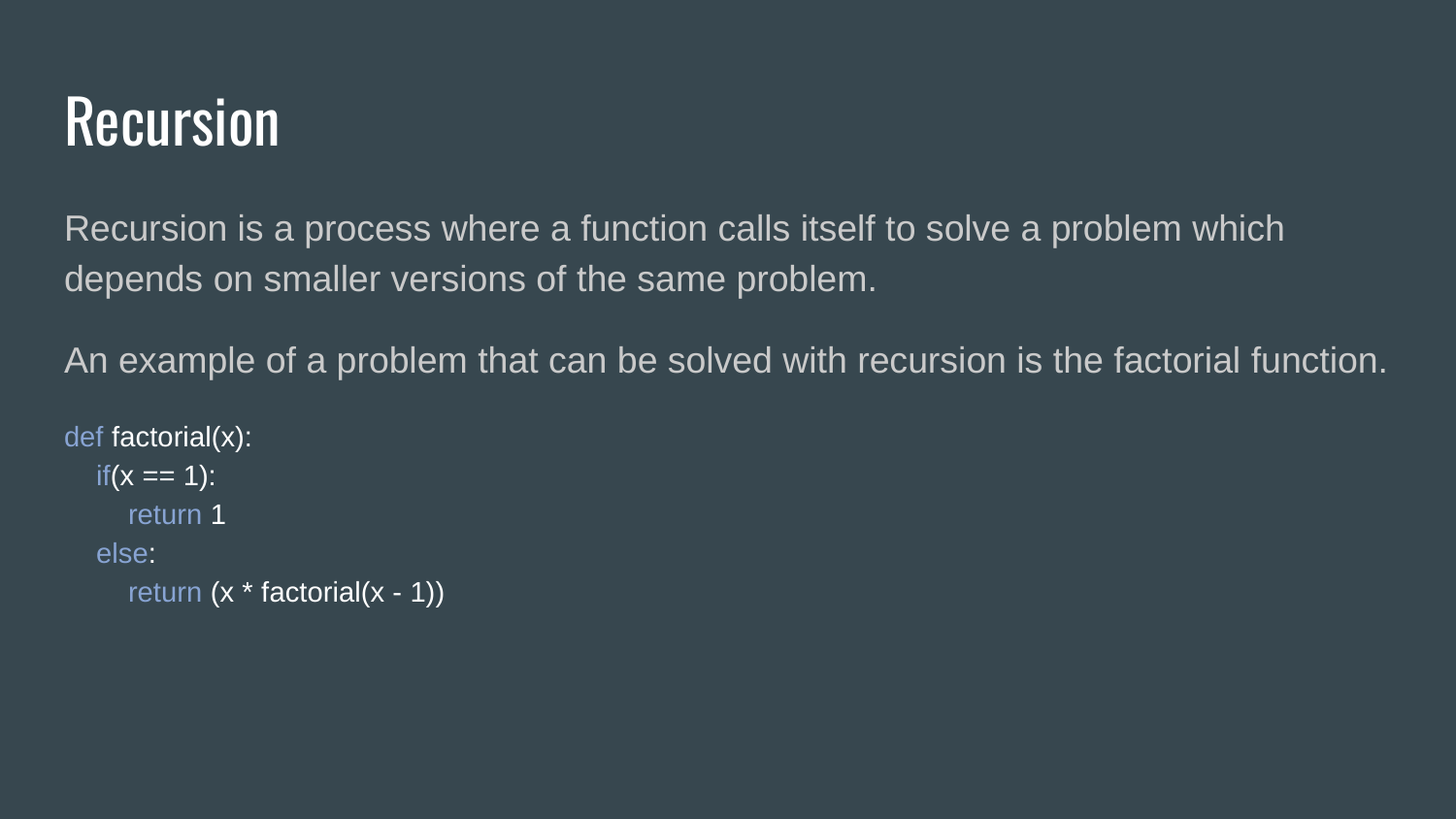

# Recursion
Recursion is a process where a function calls itself to solve a problem which depends on smaller versions of the same problem.
An example of a problem that can be solved with recursion is the factorial function.
def factorial(x):
    if(x == 1):
        return 1
    else:
        return (x * factorial(x - 1))